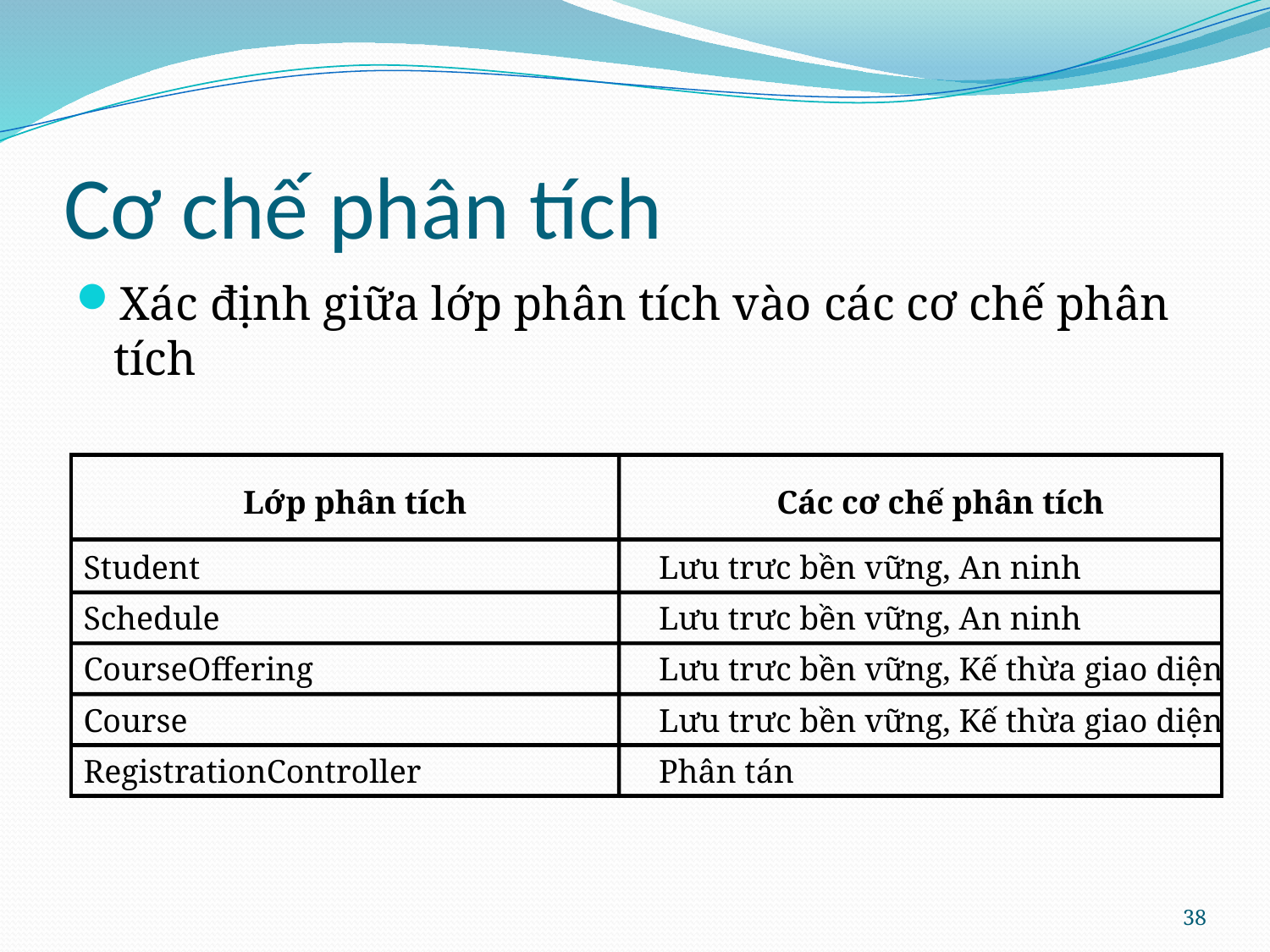

# Cơ chế phân tích
Xác định giữa lớp phân tích vào các cơ chế phân tích

Lớp phân tích
Các cơ chế phân tích

Student
Lưu trưc bền vững, An ninh

Schedule
Lưu trưc bền vững, An ninh

CourseOffering
Lưu trưc bền vững, Kế thừa giao diện

Course
Lưu trưc bền vững, Kế thừa giao diện

RegistrationController
Phân tán
38